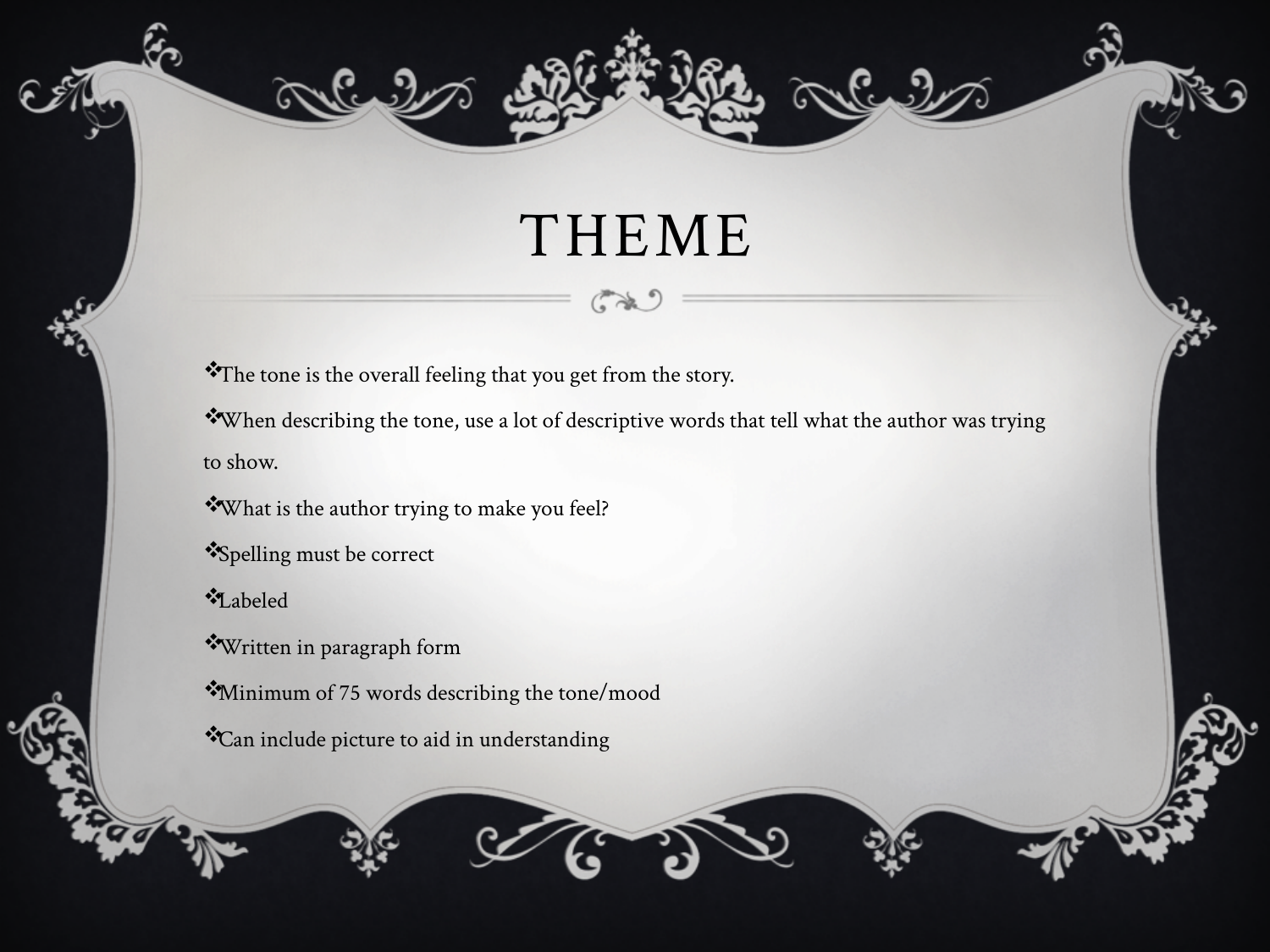

# Theme
The tone is the overall feeling that you get from the story.
When describing the tone, use a lot of descriptive words that tell what the author was trying to show.
What is the author trying to make you feel?
Spelling must be correct
Labeled
Written in paragraph form
Minimum of 75 words describing the tone/mood
Can include picture to aid in understanding